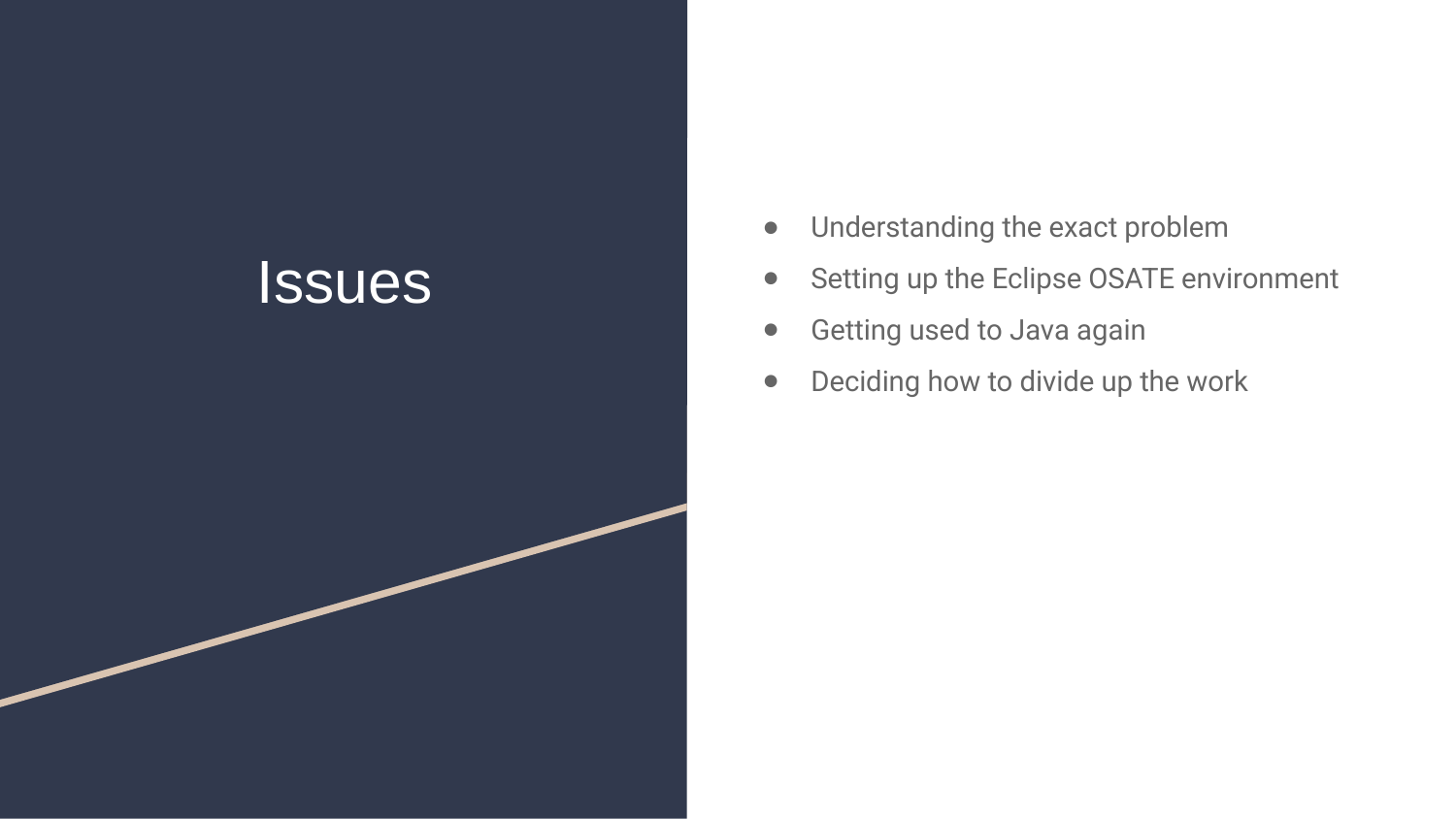

# Issues
Understanding the exact problem
Setting up the Eclipse OSATE environment
Getting used to Java again
Deciding how to divide up the work